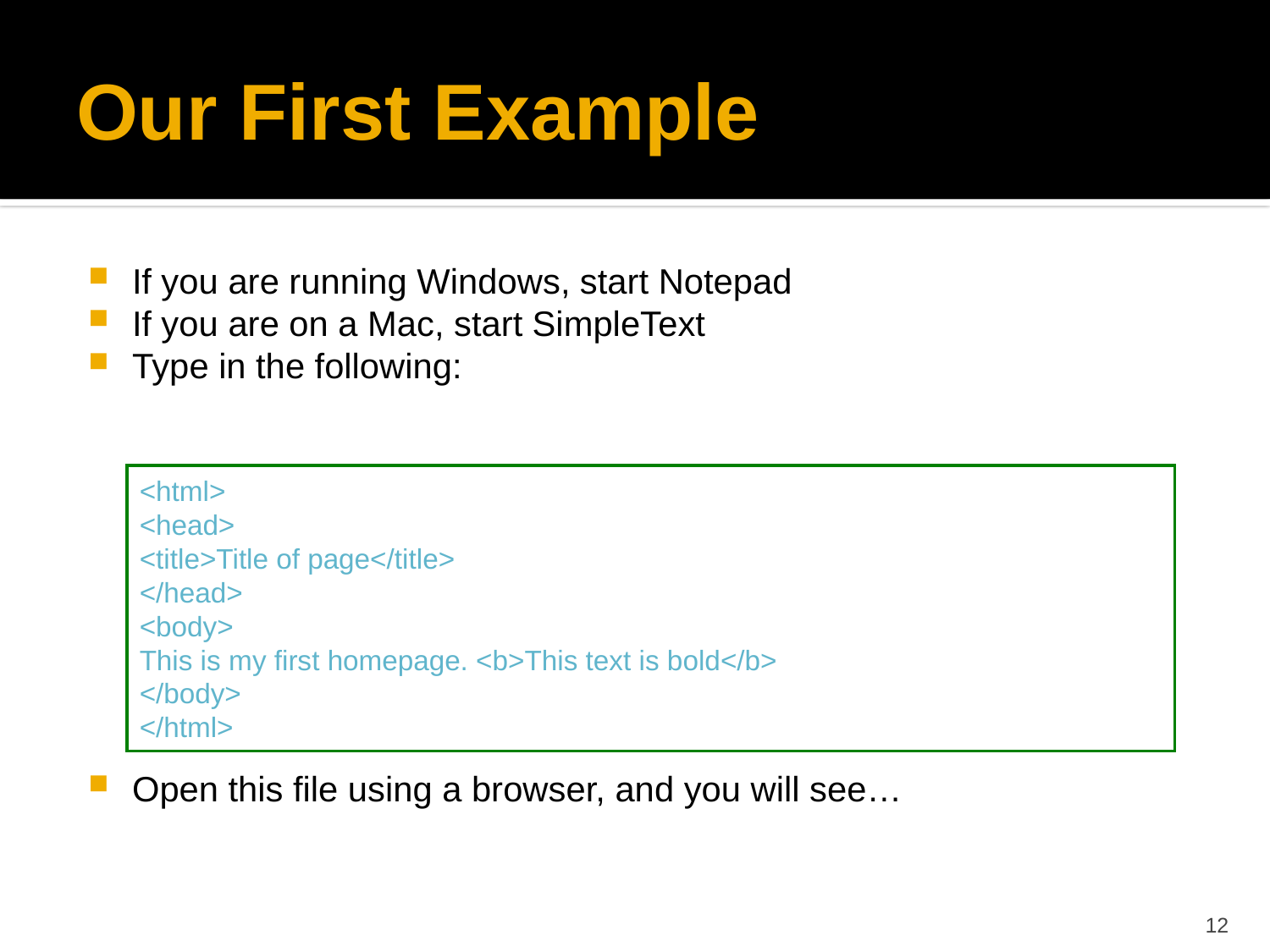

# Our First Example
If you are running Windows, start Notepad
If you are on a Mac, start SimpleText
Type in the following:

Open this file using a browser, and you will see…
<html>
<head>
<title>Title of page</title>
</head>
<body>
This is my first homepage. <b>This text is bold</b>
</body>
</html>
12